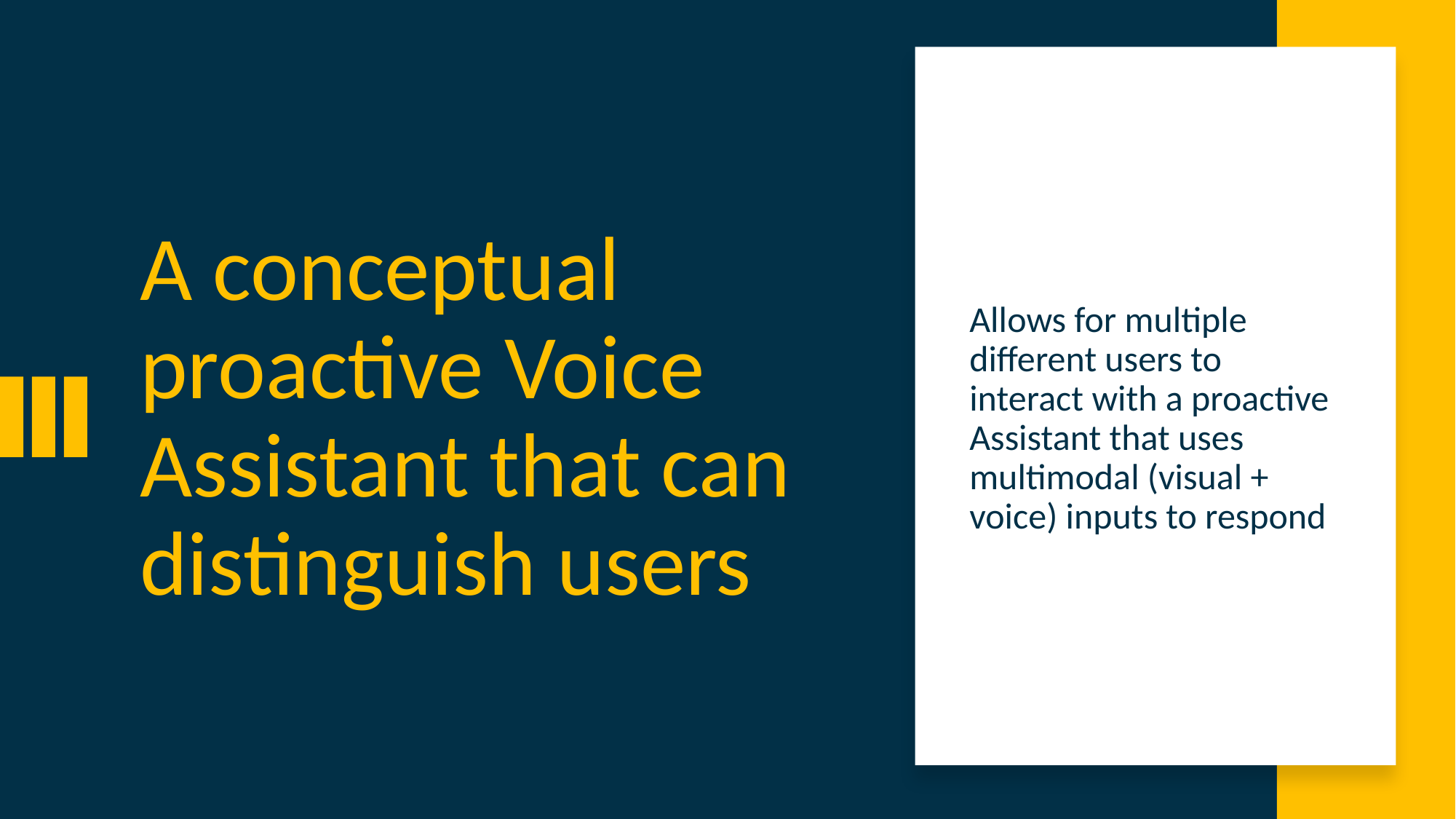

# A conceptual proactive Voice Assistant that can distinguish users
Allows for multiple different users to interact with a proactive Assistant that uses multimodal (visual + voice) inputs to respond